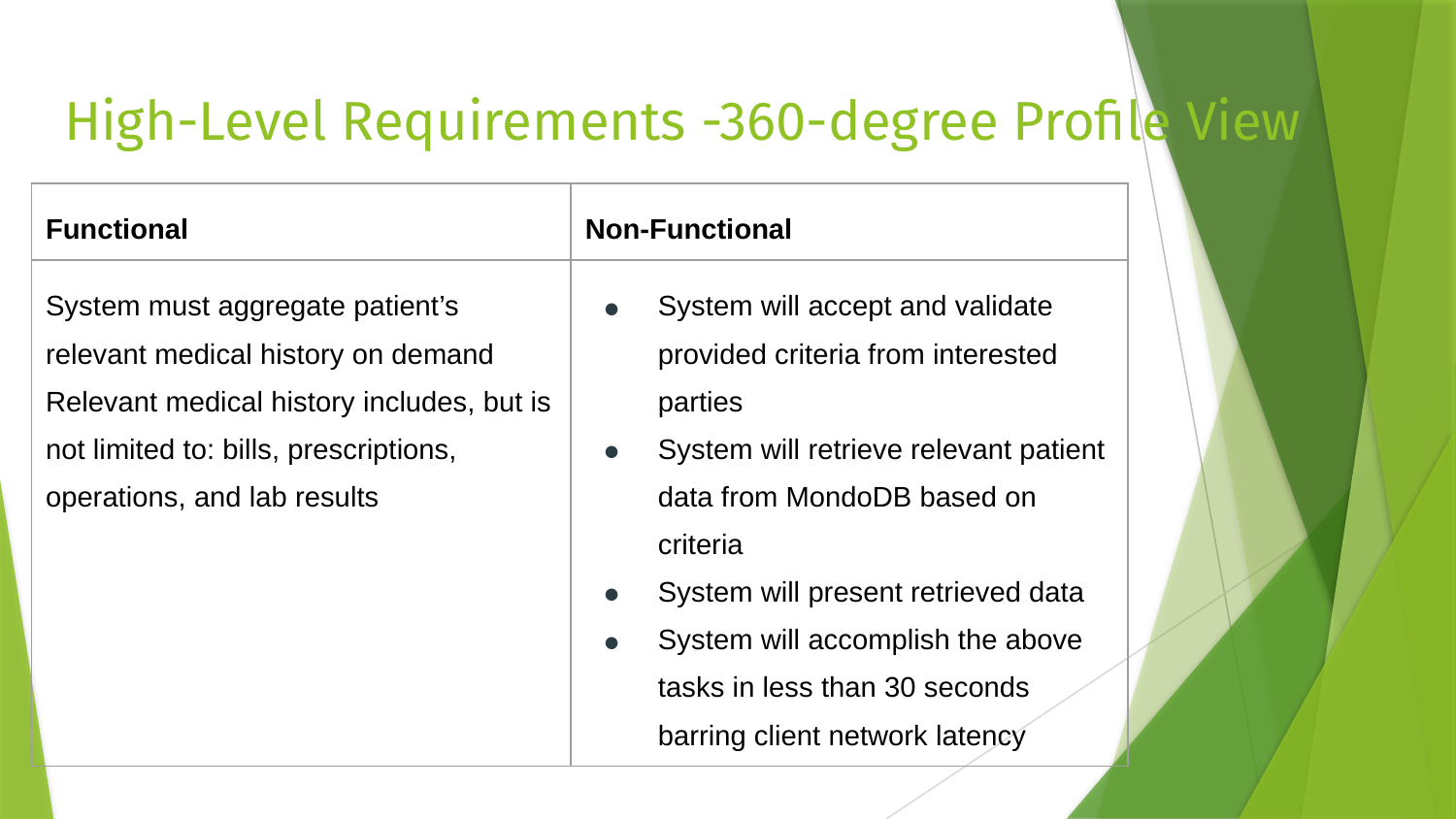

# High-Level Requirements -360-degree Profile View
| Functional | Non-Functional |
| --- | --- |
| System must aggregate patient’s relevant medical history on demand Relevant medical history includes, but is not limited to: bills, prescriptions, operations, and lab results | System will accept and validate provided criteria from interested parties System will retrieve relevant patient data from MondoDB based on criteria System will present retrieved data System will accomplish the above tasks in less than 30 seconds barring client network latency |